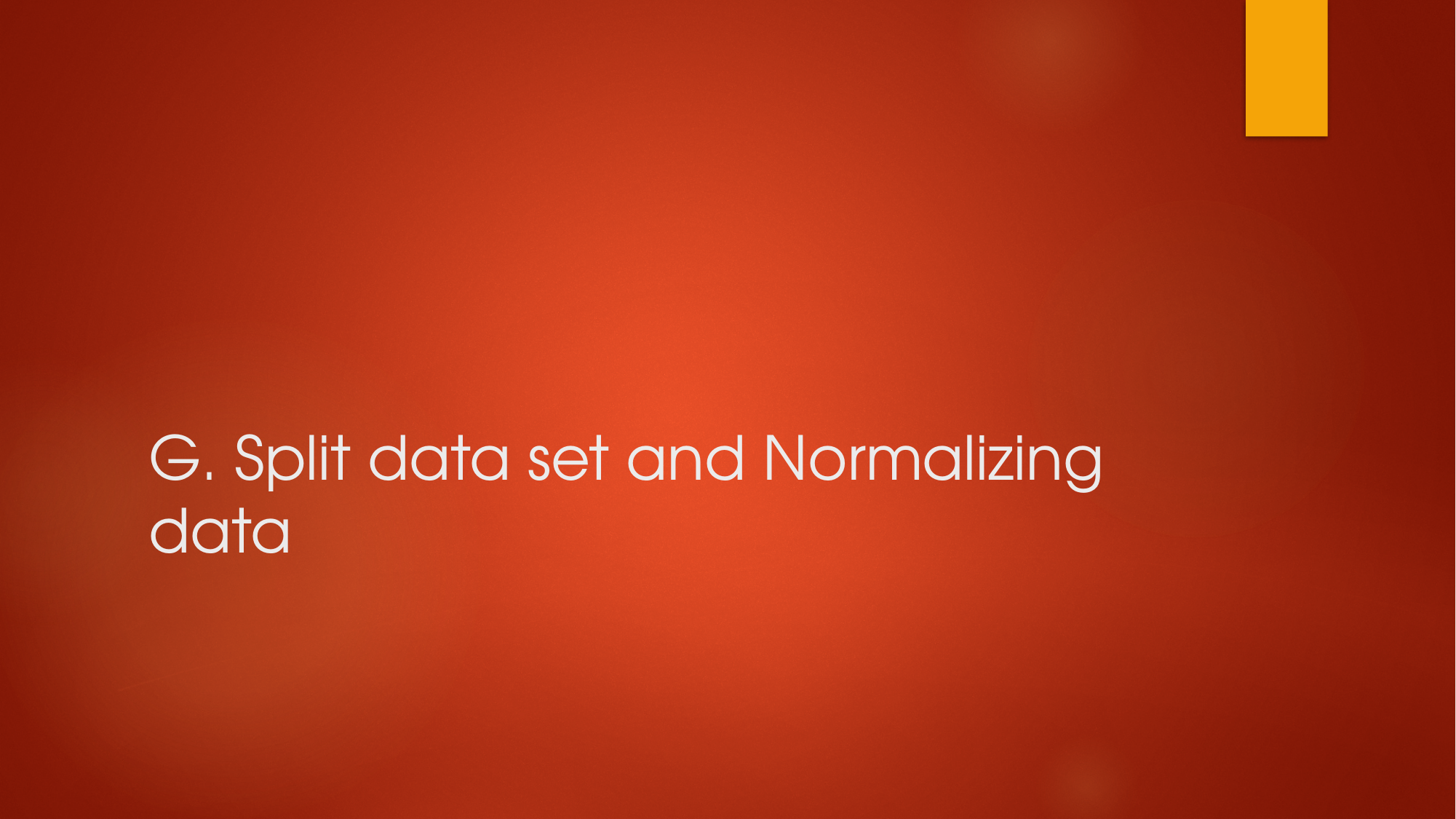

# G. Split data set and Normalizing data